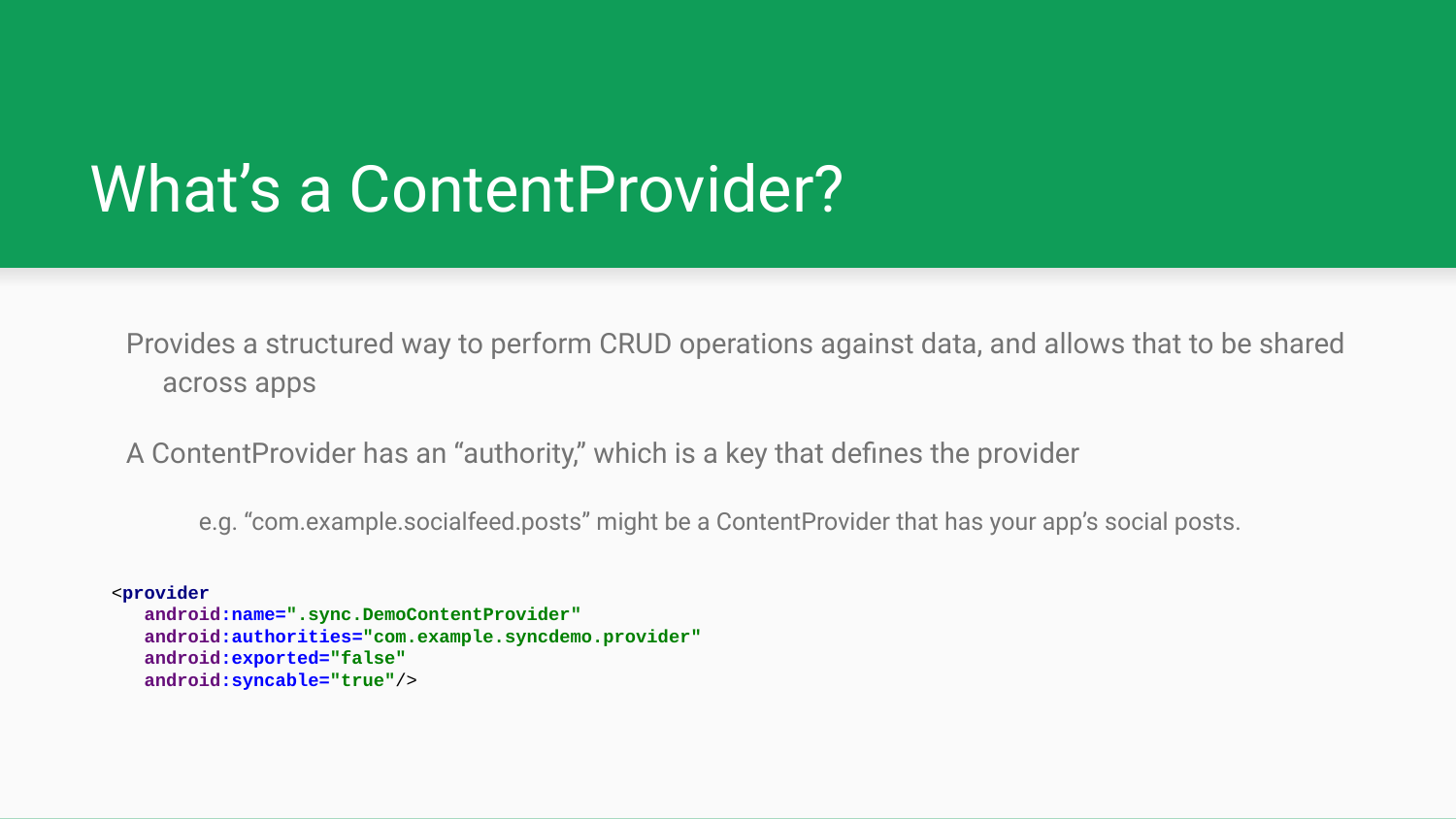

# What’s a ContentProvider?
Provides a structured way to perform CRUD operations against data, and allows that to be shared across apps
A ContentProvider has an “authority,” which is a key that defines the provider
e.g. “com.example.socialfeed.posts” might be a ContentProvider that has your app’s social posts.
<provider
   android:name=".sync.DemoContentProvider"
   android:authorities="com.example.syncdemo.provider"
   android:exported="false"
   android:syncable="true"/>